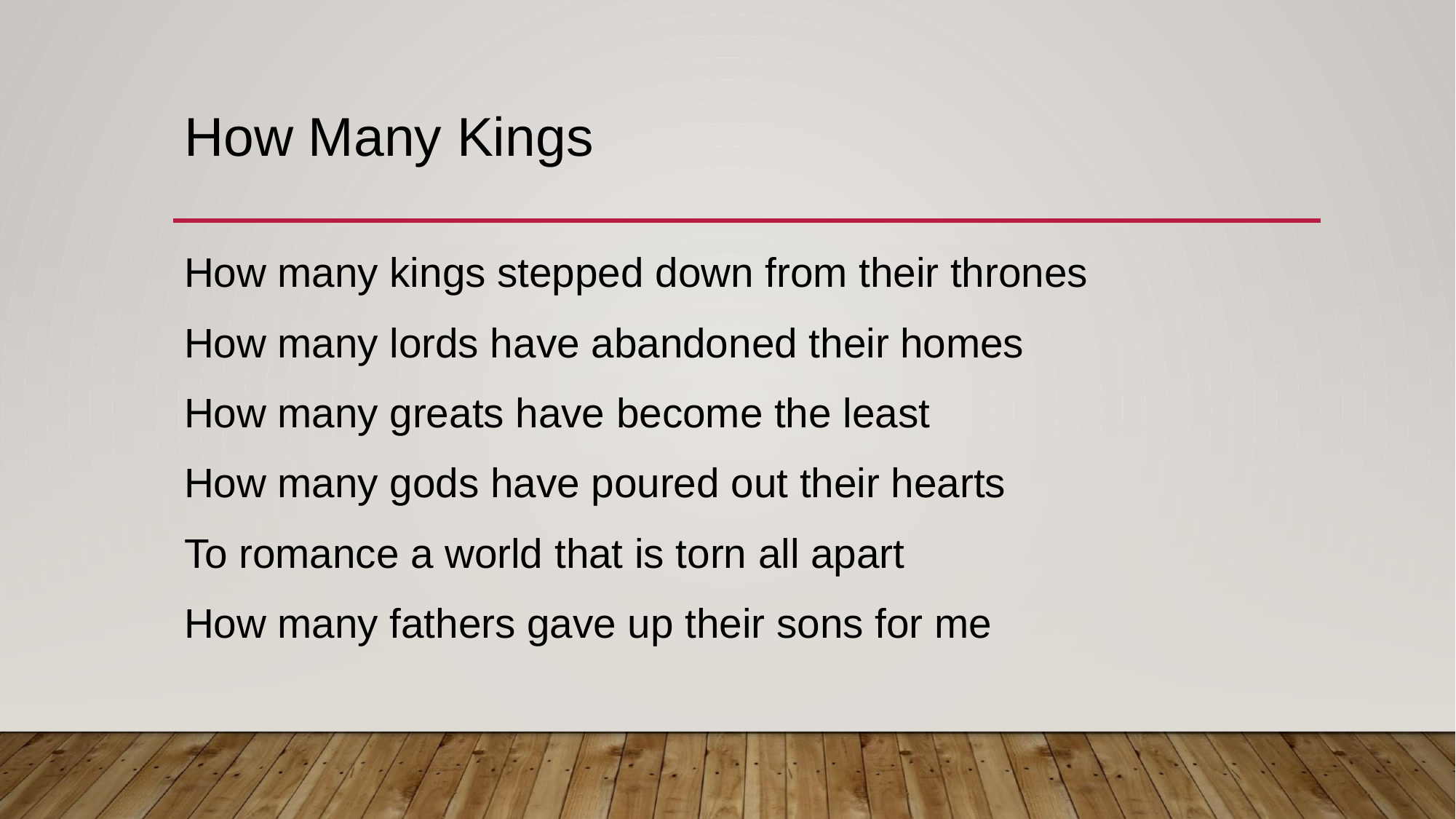

# How Many Kings

How many kings stepped down from their thrones
How many lords have abandoned their homes
How many greats have become the least
How many gods have poured out their hearts
To romance a world that is torn all apart
How many fathers gave up their sons for me